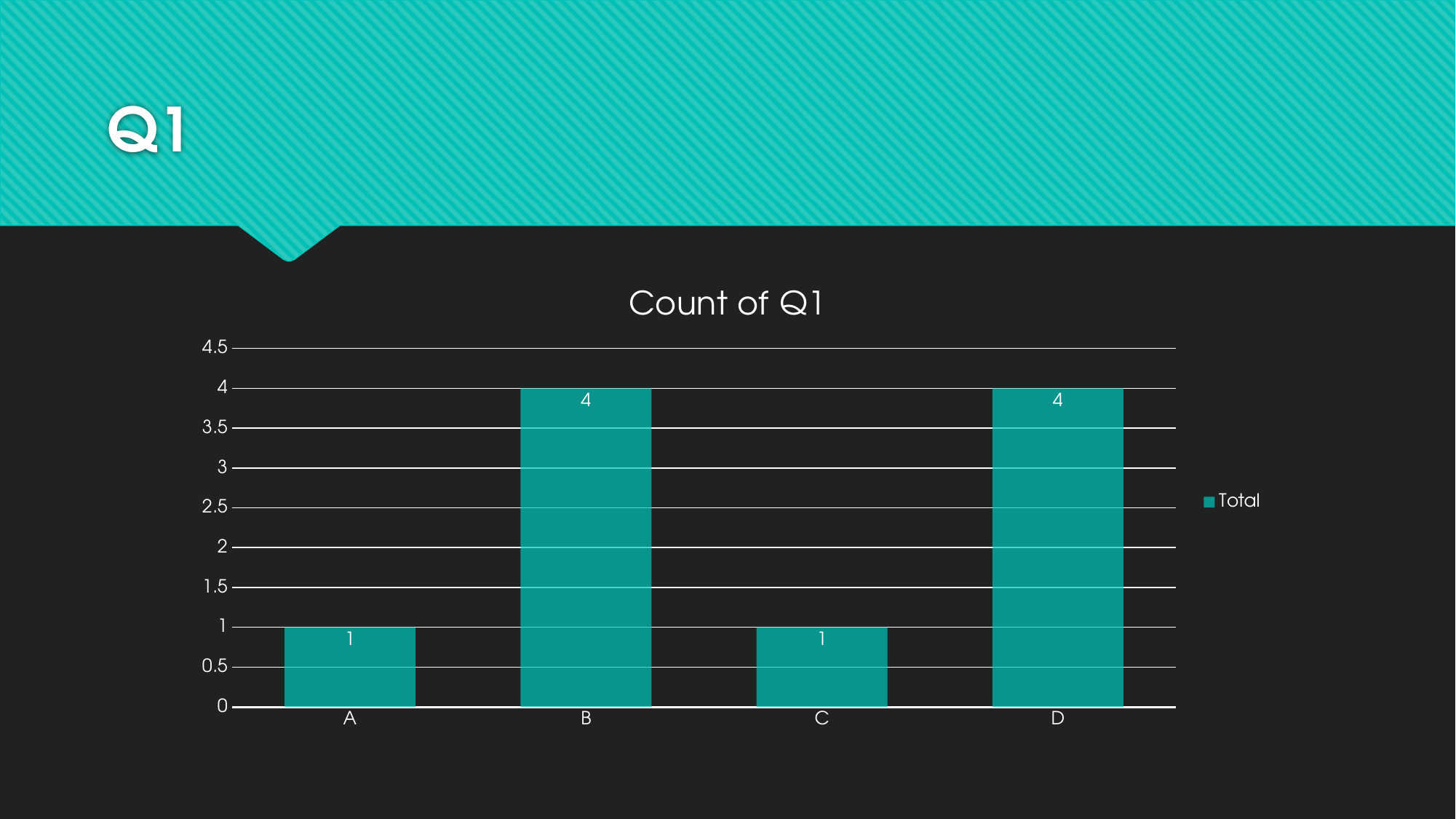

# Q1

### Chart: Count of Q1

| Category | Total |
|---|---|
| A | 1.0 |
| B | 4.0 |
| C | 1.0 |
| D | 4.0 |